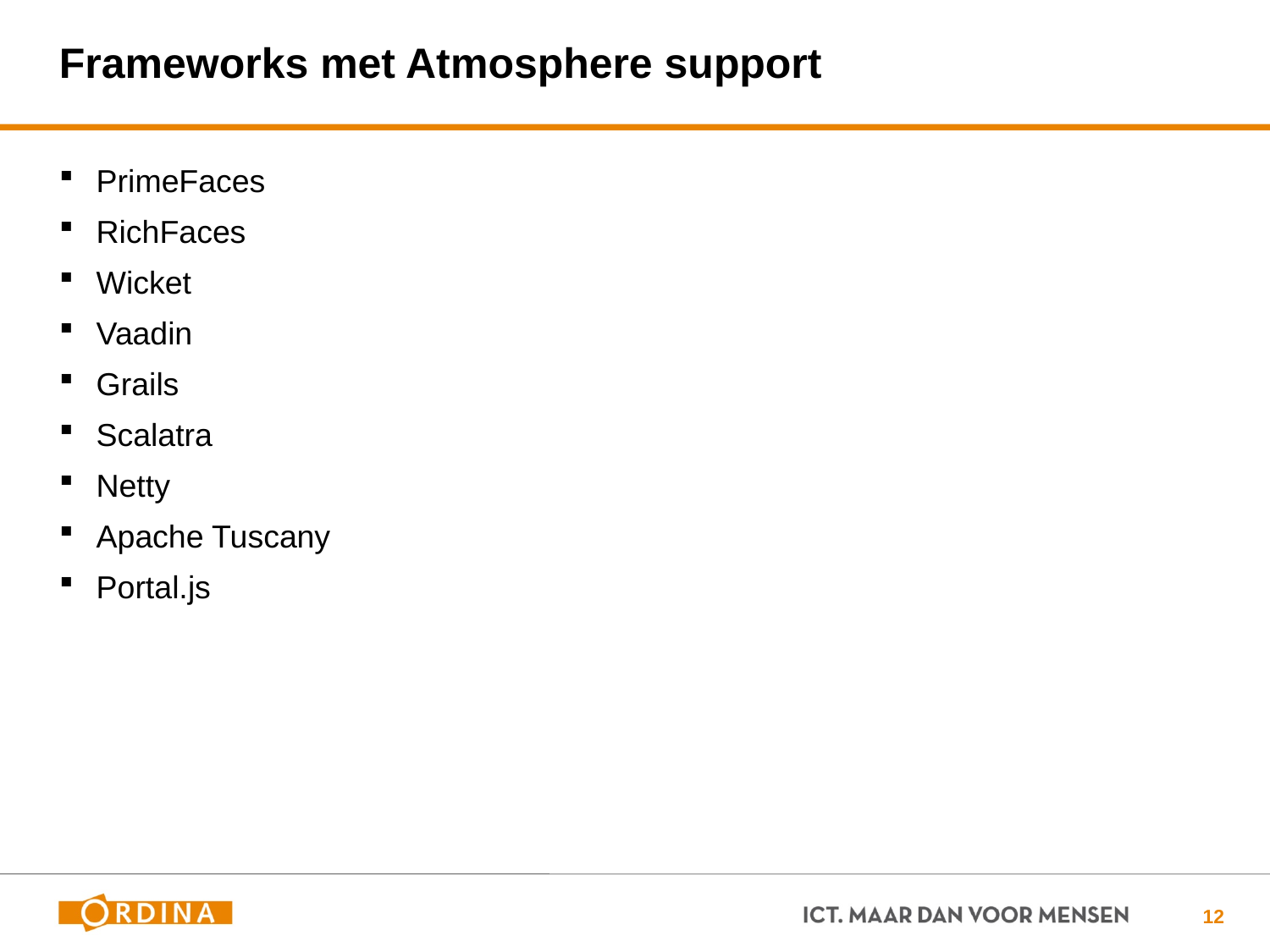

# Frameworks met Atmosphere support
PrimeFaces
RichFaces
Wicket
Vaadin
Grails
Scalatra
Netty
Apache Tuscany
Portal.js
12